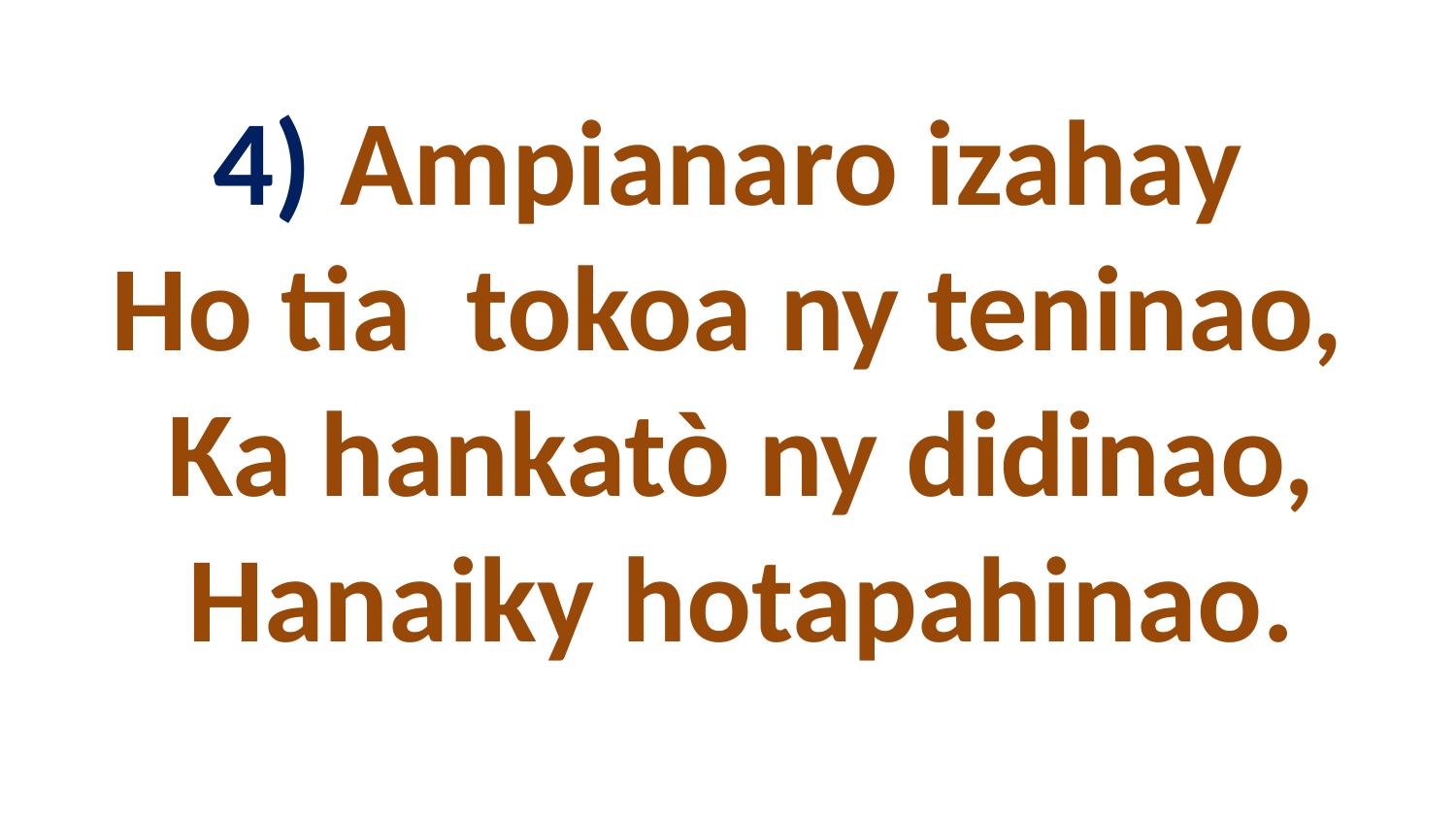

# 4) Ampianaro izahay Ho tia  tokoa ny teninao, Ka hankatò ny didinao, Hanaiky hotapahinao.